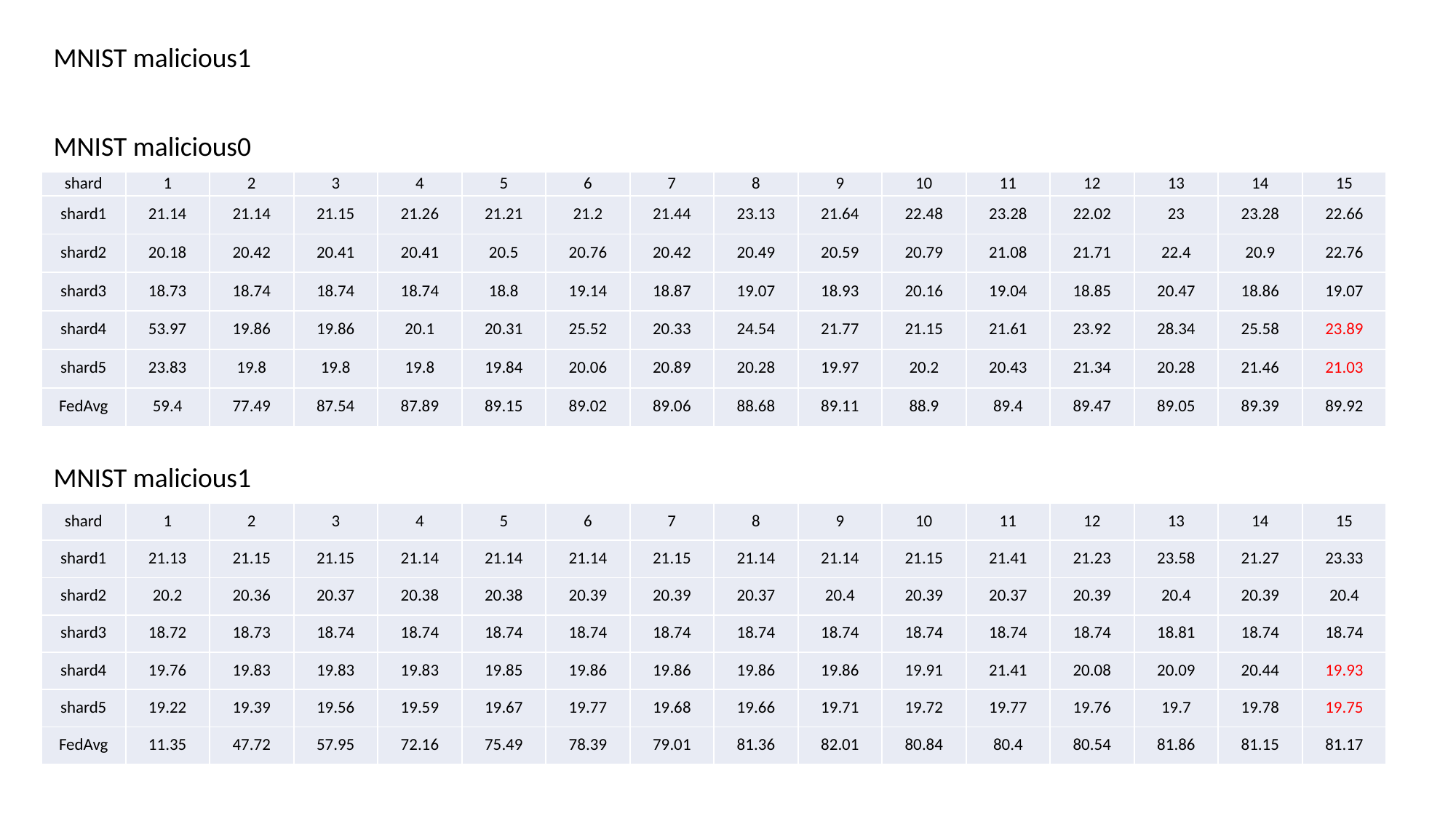

MNIST malicious1
MNIST malicious0
| shard | 1 | 2 | 3 | 4 | 5 | 6 | 7 | 8 | 9 | 10 | 11 | 12 | 13 | 14 | 15 |
| --- | --- | --- | --- | --- | --- | --- | --- | --- | --- | --- | --- | --- | --- | --- | --- |
| shard1 | 21.14 | 21.14 | 21.15 | 21.26 | 21.21 | 21.2 | 21.44 | 23.13 | 21.64 | 22.48 | 23.28 | 22.02 | 23 | 23.28 | 22.66 |
| shard2 | 20.18 | 20.42 | 20.41 | 20.41 | 20.5 | 20.76 | 20.42 | 20.49 | 20.59 | 20.79 | 21.08 | 21.71 | 22.4 | 20.9 | 22.76 |
| shard3 | 18.73 | 18.74 | 18.74 | 18.74 | 18.8 | 19.14 | 18.87 | 19.07 | 18.93 | 20.16 | 19.04 | 18.85 | 20.47 | 18.86 | 19.07 |
| shard4 | 53.97 | 19.86 | 19.86 | 20.1 | 20.31 | 25.52 | 20.33 | 24.54 | 21.77 | 21.15 | 21.61 | 23.92 | 28.34 | 25.58 | 23.89 |
| shard5 | 23.83 | 19.8 | 19.8 | 19.8 | 19.84 | 20.06 | 20.89 | 20.28 | 19.97 | 20.2 | 20.43 | 21.34 | 20.28 | 21.46 | 21.03 |
| FedAvg | 59.4 | 77.49 | 87.54 | 87.89 | 89.15 | 89.02 | 89.06 | 88.68 | 89.11 | 88.9 | 89.4 | 89.47 | 89.05 | 89.39 | 89.92 |
MNIST malicious1
| shard | 1 | 2 | 3 | 4 | 5 | 6 | 7 | 8 | 9 | 10 | 11 | 12 | 13 | 14 | 15 |
| --- | --- | --- | --- | --- | --- | --- | --- | --- | --- | --- | --- | --- | --- | --- | --- |
| shard1 | 21.13 | 21.15 | 21.15 | 21.14 | 21.14 | 21.14 | 21.15 | 21.14 | 21.14 | 21.15 | 21.41 | 21.23 | 23.58 | 21.27 | 23.33 |
| shard2 | 20.2 | 20.36 | 20.37 | 20.38 | 20.38 | 20.39 | 20.39 | 20.37 | 20.4 | 20.39 | 20.37 | 20.39 | 20.4 | 20.39 | 20.4 |
| shard3 | 18.72 | 18.73 | 18.74 | 18.74 | 18.74 | 18.74 | 18.74 | 18.74 | 18.74 | 18.74 | 18.74 | 18.74 | 18.81 | 18.74 | 18.74 |
| shard4 | 19.76 | 19.83 | 19.83 | 19.83 | 19.85 | 19.86 | 19.86 | 19.86 | 19.86 | 19.91 | 21.41 | 20.08 | 20.09 | 20.44 | 19.93 |
| shard5 | 19.22 | 19.39 | 19.56 | 19.59 | 19.67 | 19.77 | 19.68 | 19.66 | 19.71 | 19.72 | 19.77 | 19.76 | 19.7 | 19.78 | 19.75 |
| FedAvg | 11.35 | 47.72 | 57.95 | 72.16 | 75.49 | 78.39 | 79.01 | 81.36 | 82.01 | 80.84 | 80.4 | 80.54 | 81.86 | 81.15 | 81.17 |